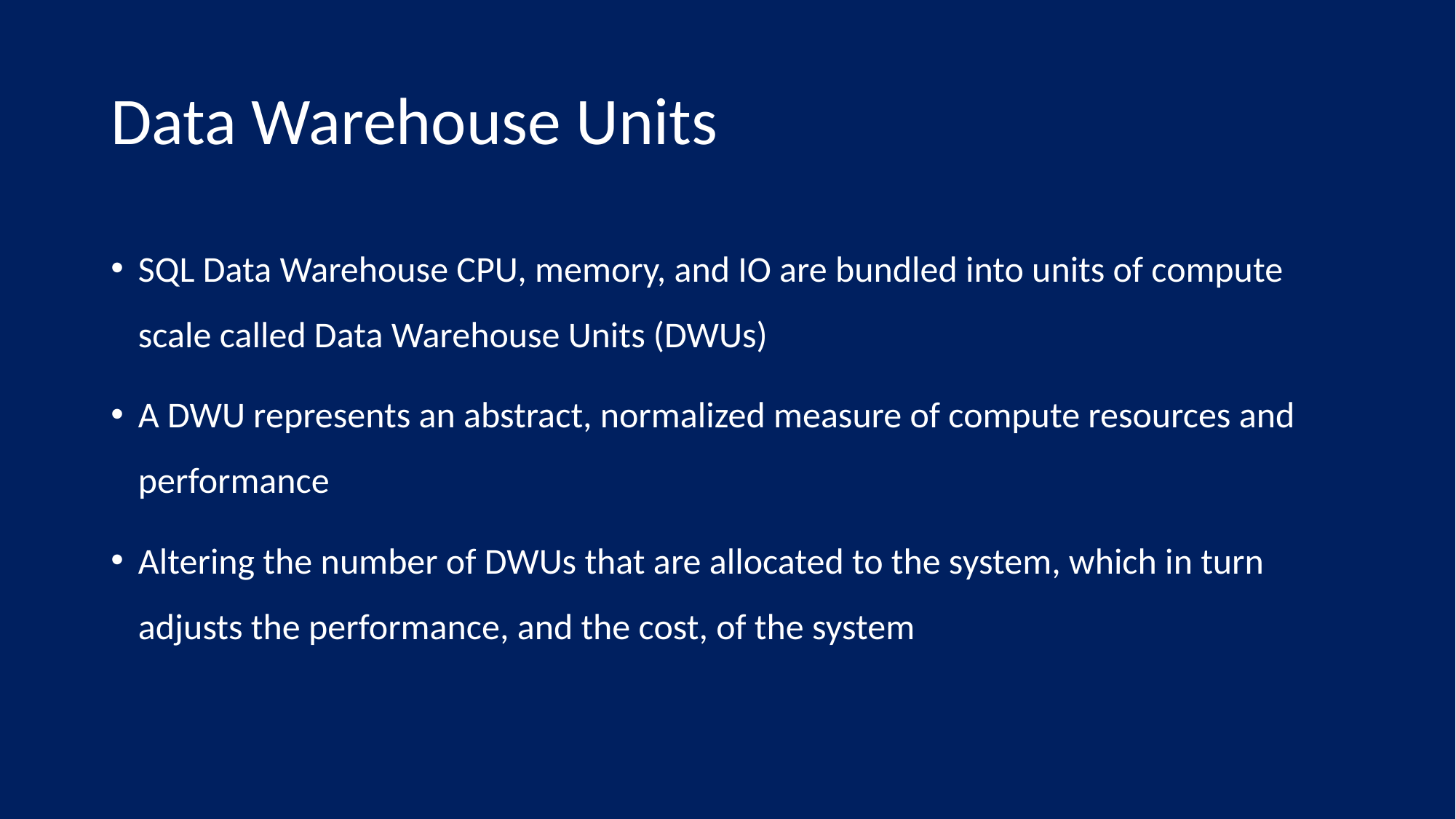

# Data Warehouse Units
SQL Data Warehouse CPU, memory, and IO are bundled into units of compute scale called Data Warehouse Units (DWUs)
A DWU represents an abstract, normalized measure of compute resources and performance
Altering the number of DWUs that are allocated to the system, which in turn adjusts the performance, and the cost, of the system